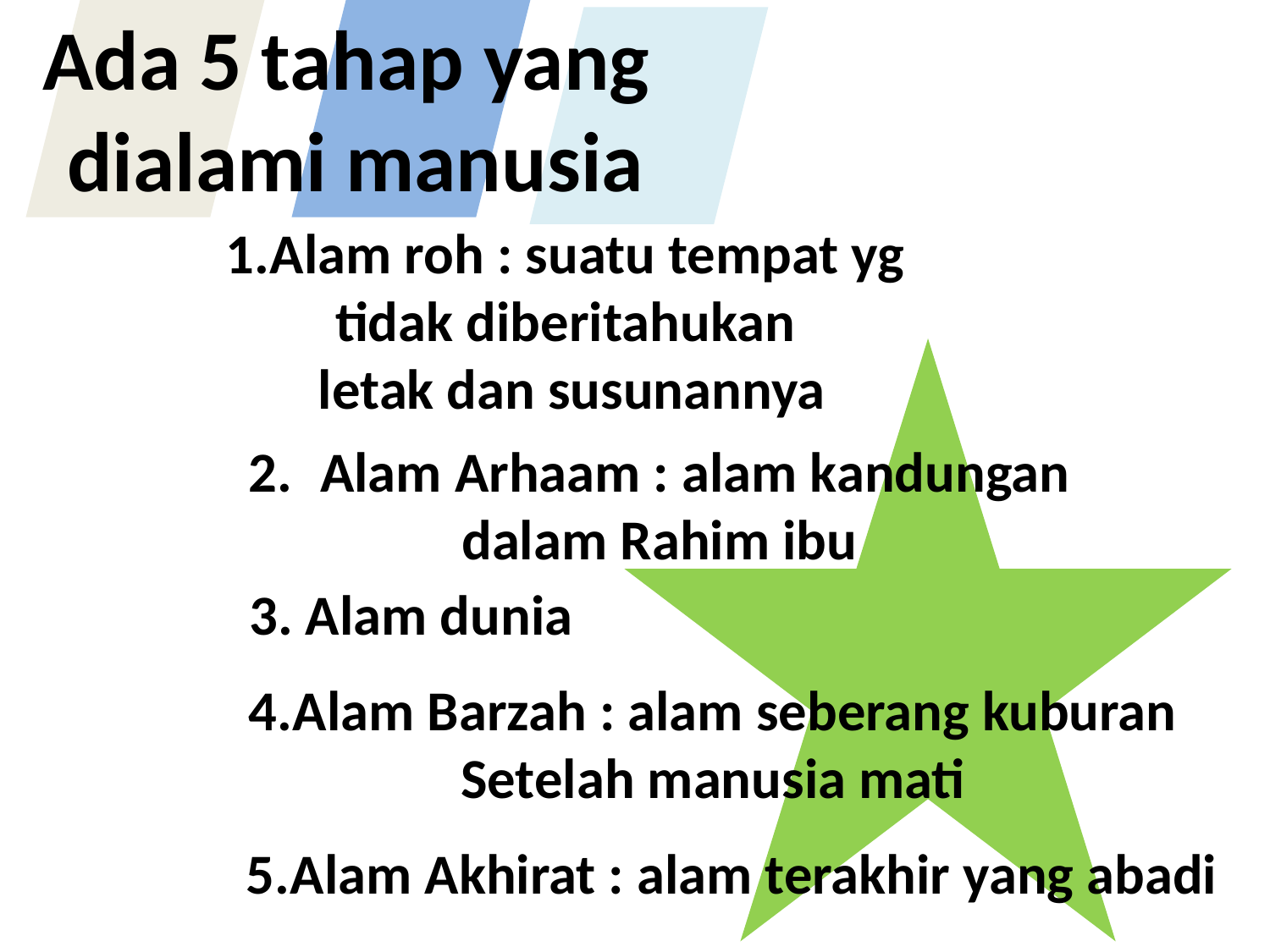

Ada 5 tahap yang
dialami manusia

1.Alam roh : suatu tempat yg
tidak diberitahukan
letak dan susunannya

Alam Arhaam : alam kandungan
dalam Rahim ibu
3. Alam dunia
4.Alam Barzah : alam seberang kuburan
Setelah manusia mati
5.Alam Akhirat : alam terakhir yang abadi